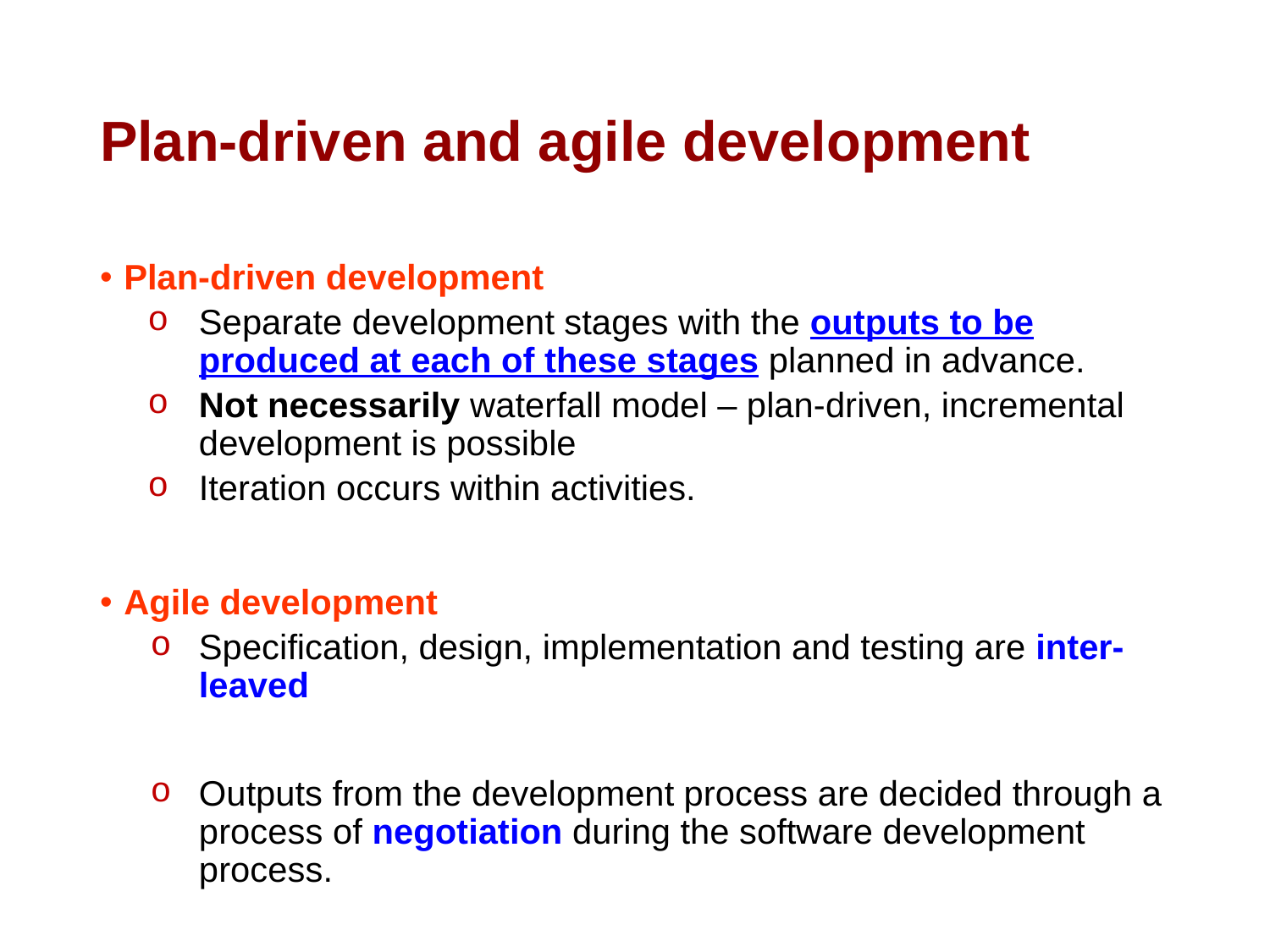

# Plan-driven and agile development
Plan-driven development
Separate development stages with the outputs to be produced at each of these stages planned in advance.
Not necessarily waterfall model – plan-driven, incremental development is possible
Iteration occurs within activities.

Agile development
Specification, design, implementation and testing are inter-leaved

Outputs from the development process are decided through a process of negotiation during the software development process.